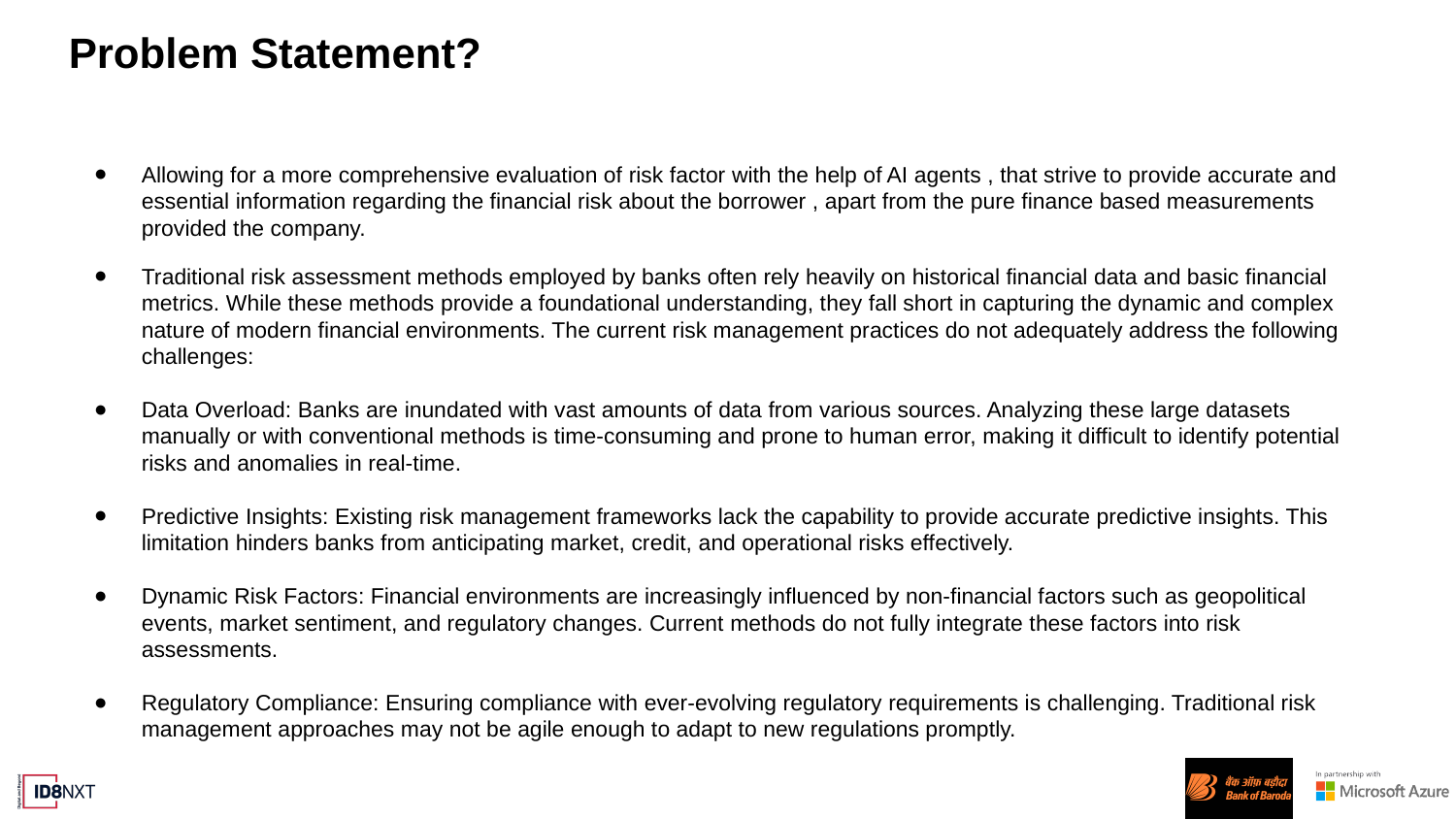

# Problem Statement?

Allowing for a more comprehensive evaluation of risk factor with the help of AI agents , that strive to provide accurate and essential information regarding the financial risk about the borrower , apart from the pure finance based measurements provided the company.

Traditional risk assessment methods employed by banks often rely heavily on historical financial data and basic financial metrics. While these methods provide a foundational understanding, they fall short in capturing the dynamic and complex nature of modern financial environments. The current risk management practices do not adequately address the following challenges:

Data Overload: Banks are inundated with vast amounts of data from various sources. Analyzing these large datasets manually or with conventional methods is time-consuming and prone to human error, making it difficult to identify potential risks and anomalies in real-time.

Predictive Insights: Existing risk management frameworks lack the capability to provide accurate predictive insights. This limitation hinders banks from anticipating market, credit, and operational risks effectively.

Dynamic Risk Factors: Financial environments are increasingly influenced by non-financial factors such as geopolitical events, market sentiment, and regulatory changes. Current methods do not fully integrate these factors into risk assessments.

Regulatory Compliance: Ensuring compliance with ever-evolving regulatory requirements is challenging. Traditional risk management approaches may not be agile enough to adapt to new regulations promptly.